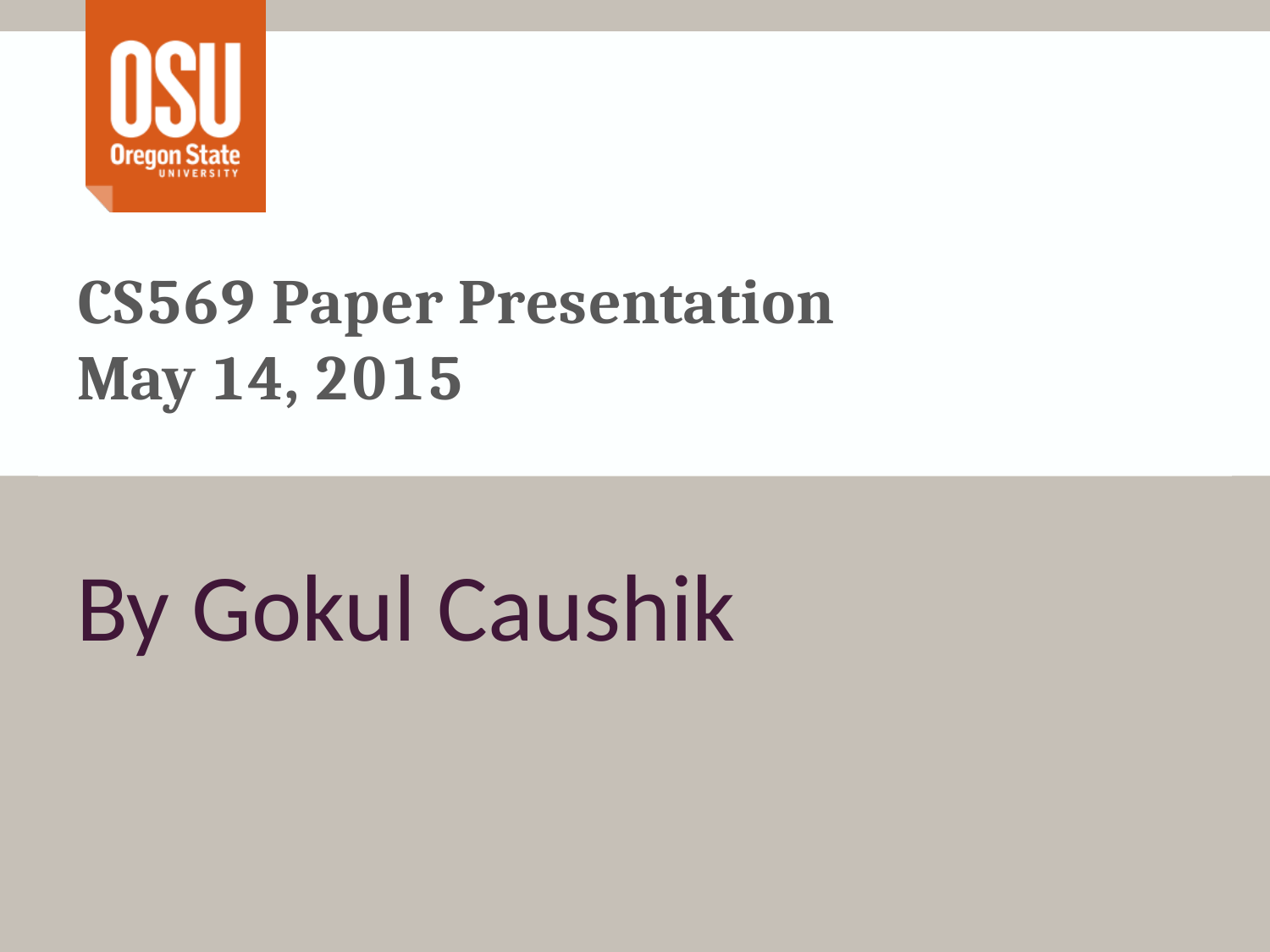

# CS569 Paper Presentation May 14, 2015
By Gokul Caushik